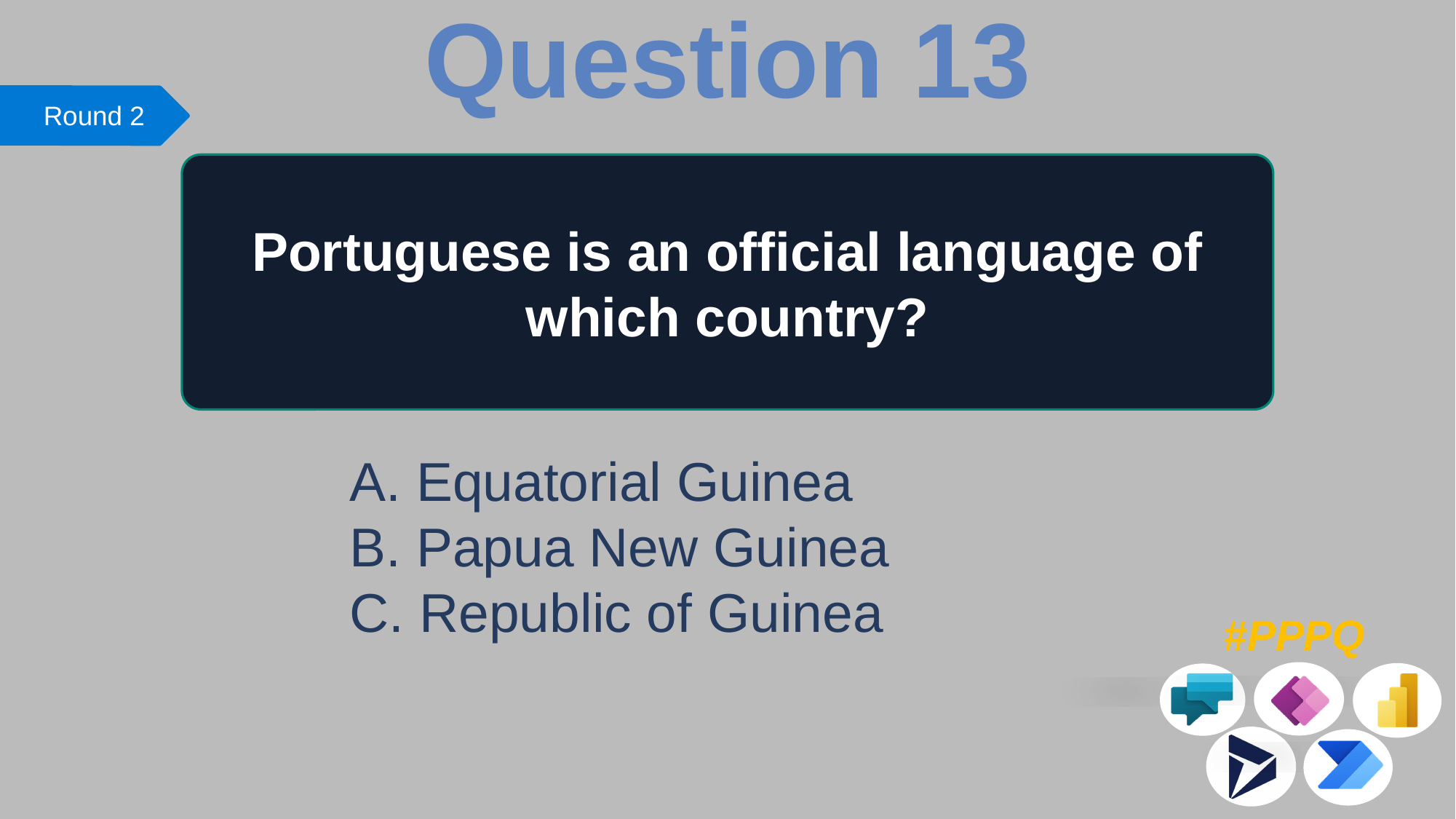

Question 13
Portuguese is an official language of which country?
 Equatorial Guinea
 Papua New Guinea
 Republic of Guinea